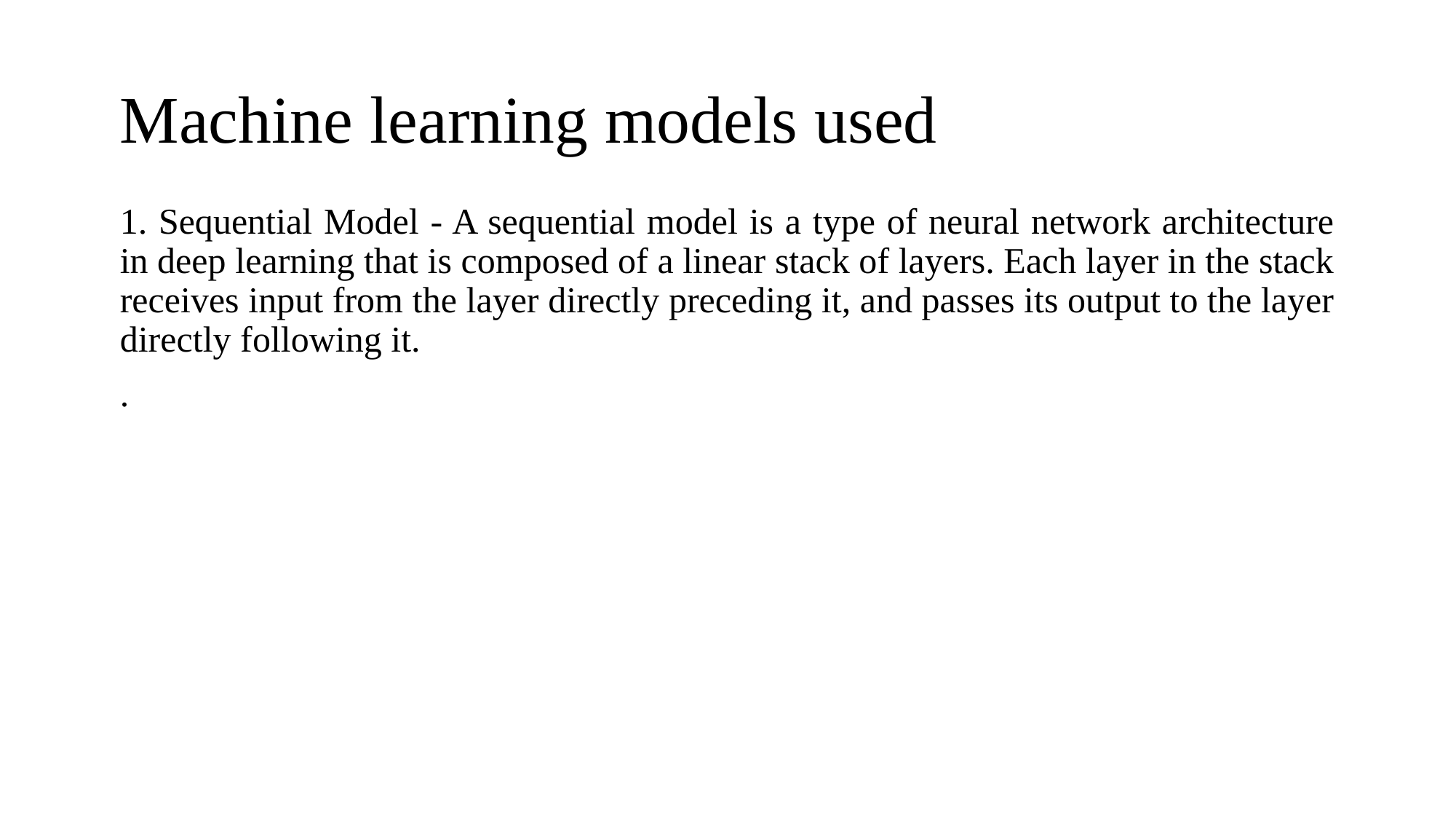

# Machine learning models used
1. Sequential Model - A sequential model is a type of neural network architecture in deep learning that is composed of a linear stack of layers. Each layer in the stack receives input from the layer directly preceding it, and passes its output to the layer directly following it.
.